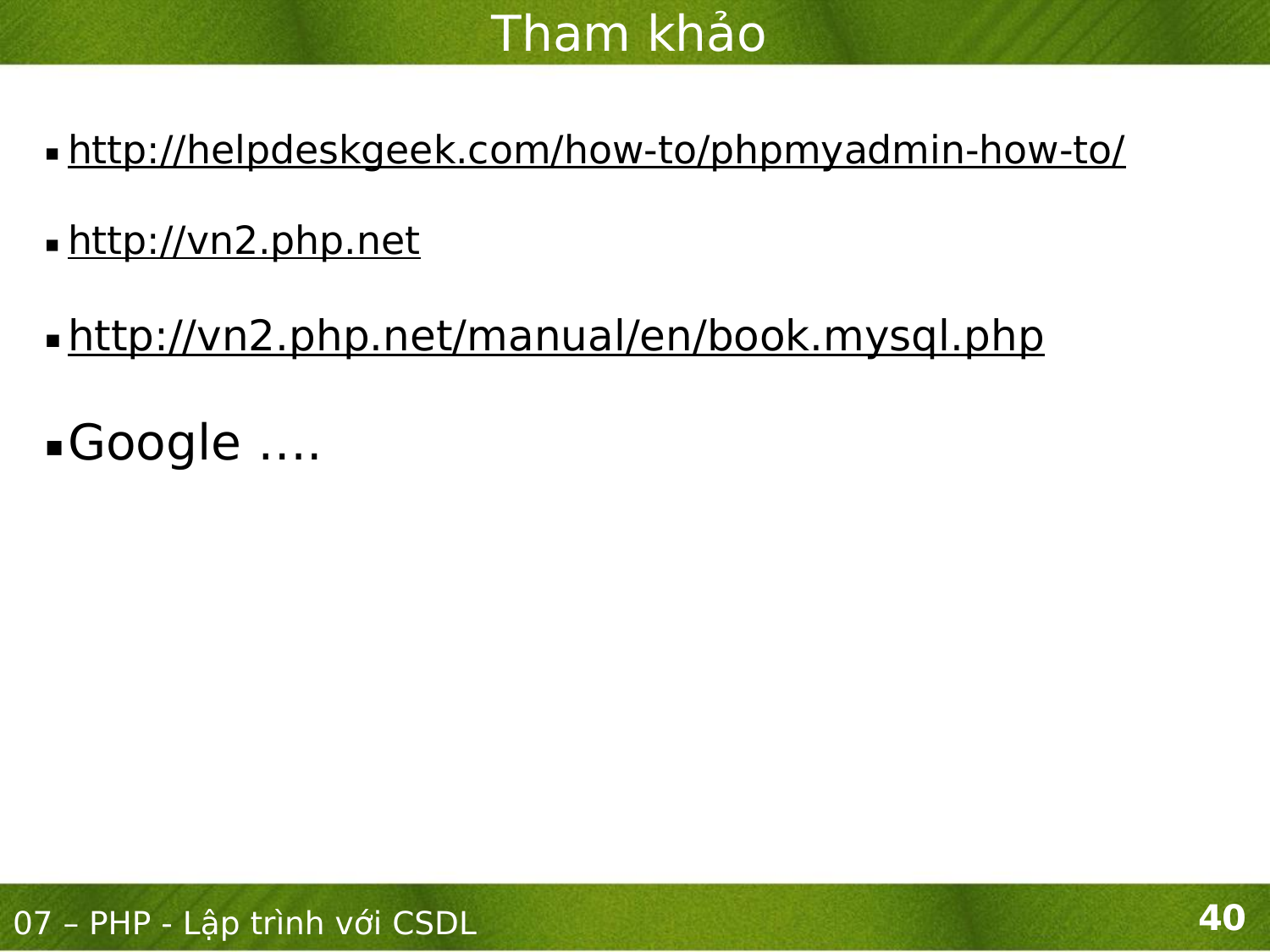

Tham khảo
http://helpdeskgeek.com/how-to/phpmyadmin-how-to/
http://vn2.php.net
http://vn2.php.net/manual/en/book.mysql.php
Google ….